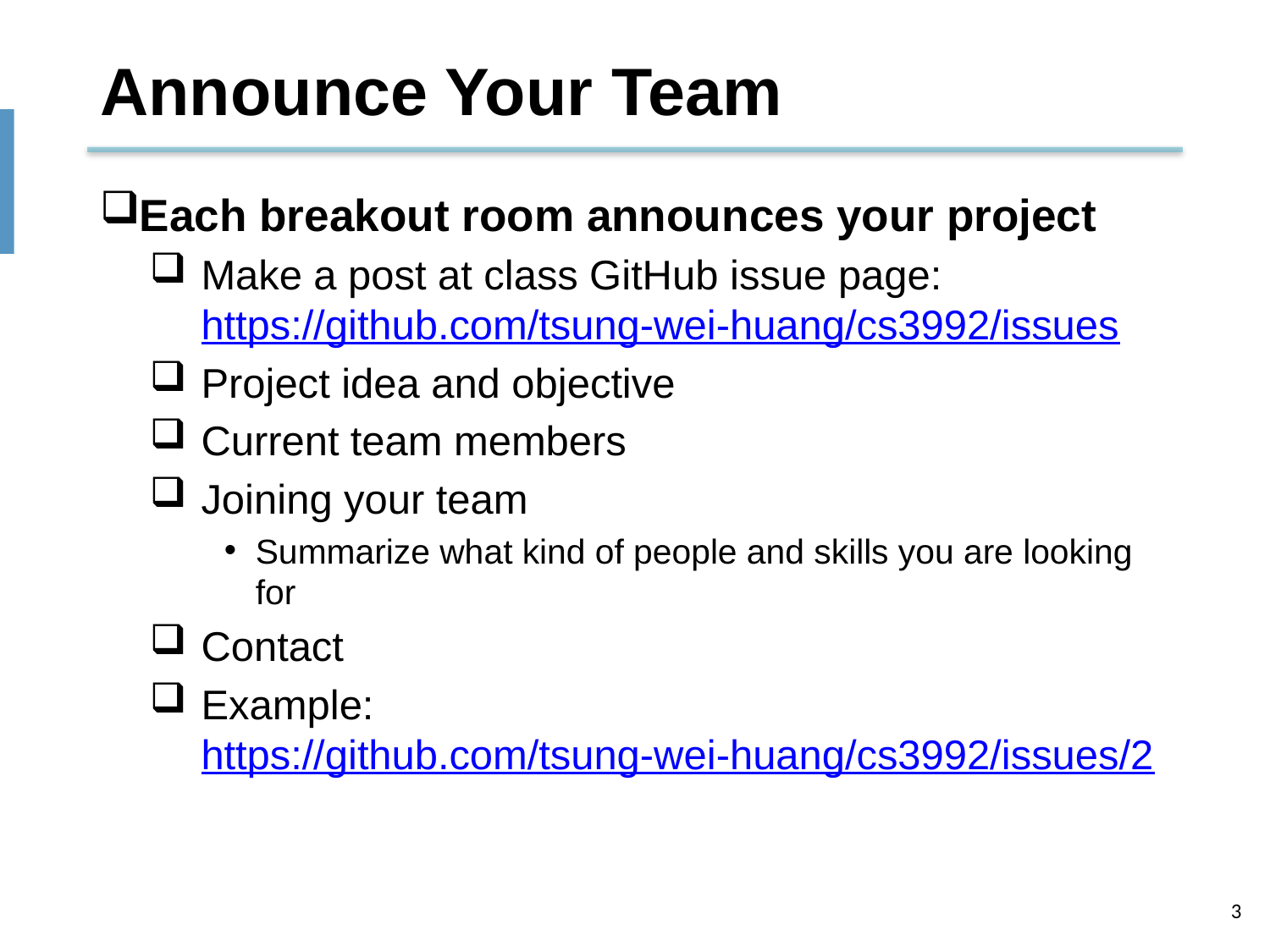

# Announce Your Team
Each breakout room announces your project
Make a post at class GitHub issue page: https://github.com/tsung-wei-huang/cs3992/issues
Project idea and objective
Current team members
Joining your team
Summarize what kind of people and skills you are looking for
Contact
Example: https://github.com/tsung-wei-huang/cs3992/issues/2
3